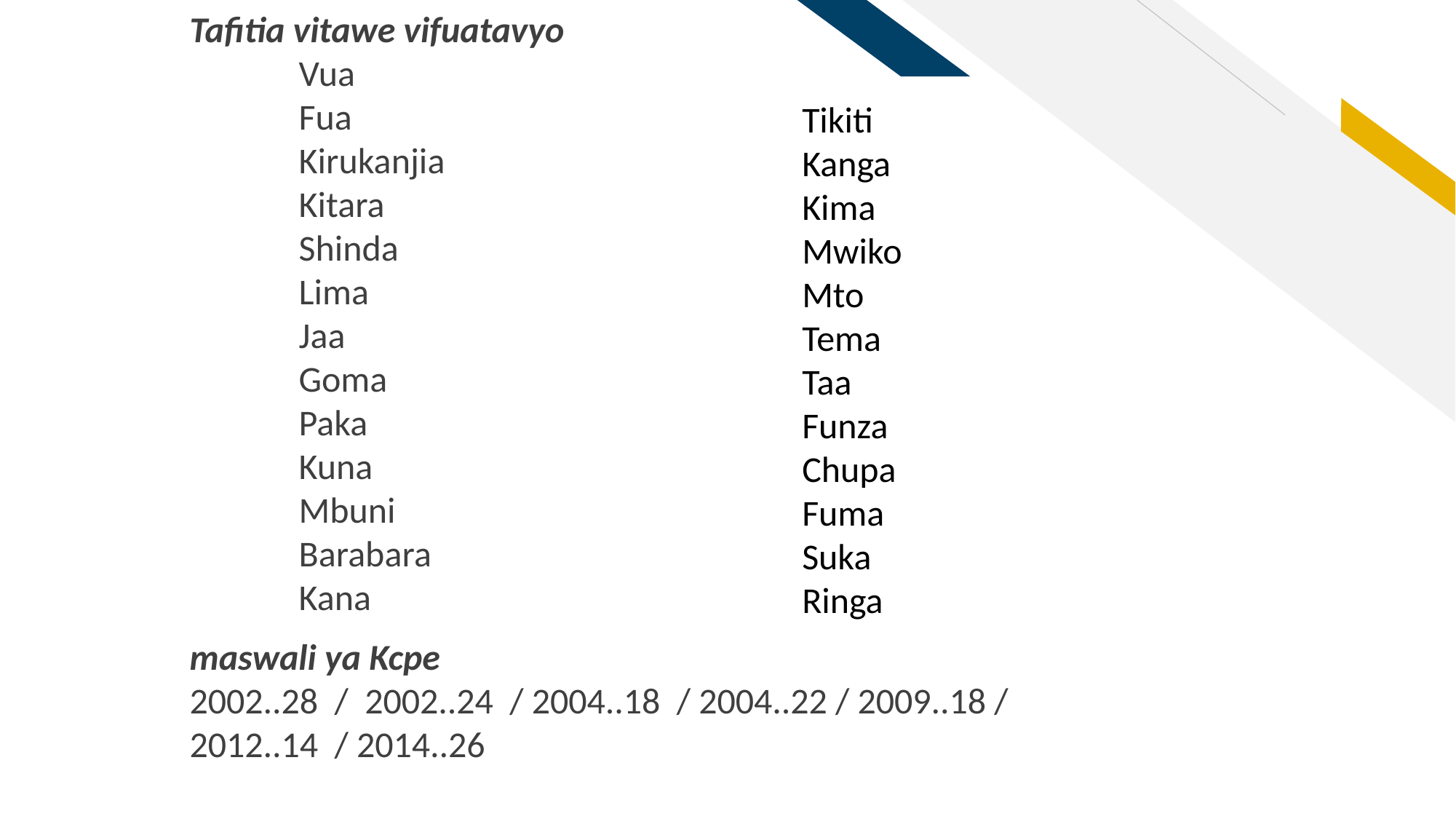

Tafitia vitawe vifuatavyo
	Vua
Fua
Kirukanjia
Kitara
Shinda
Lima
Jaa
Goma
Paka
Kuna
Mbuni
Barabara
Kana

maswali ya Kcpe
2002..28  /  2002..24  / 2004..18  / 2004..22 / 2009..18 /
2012..14  / 2014..26
Tikiti
Kanga
Kima
Mwiko
Mto
Tema
Taa
Funza
Chupa
Fuma
Suka
Ringa